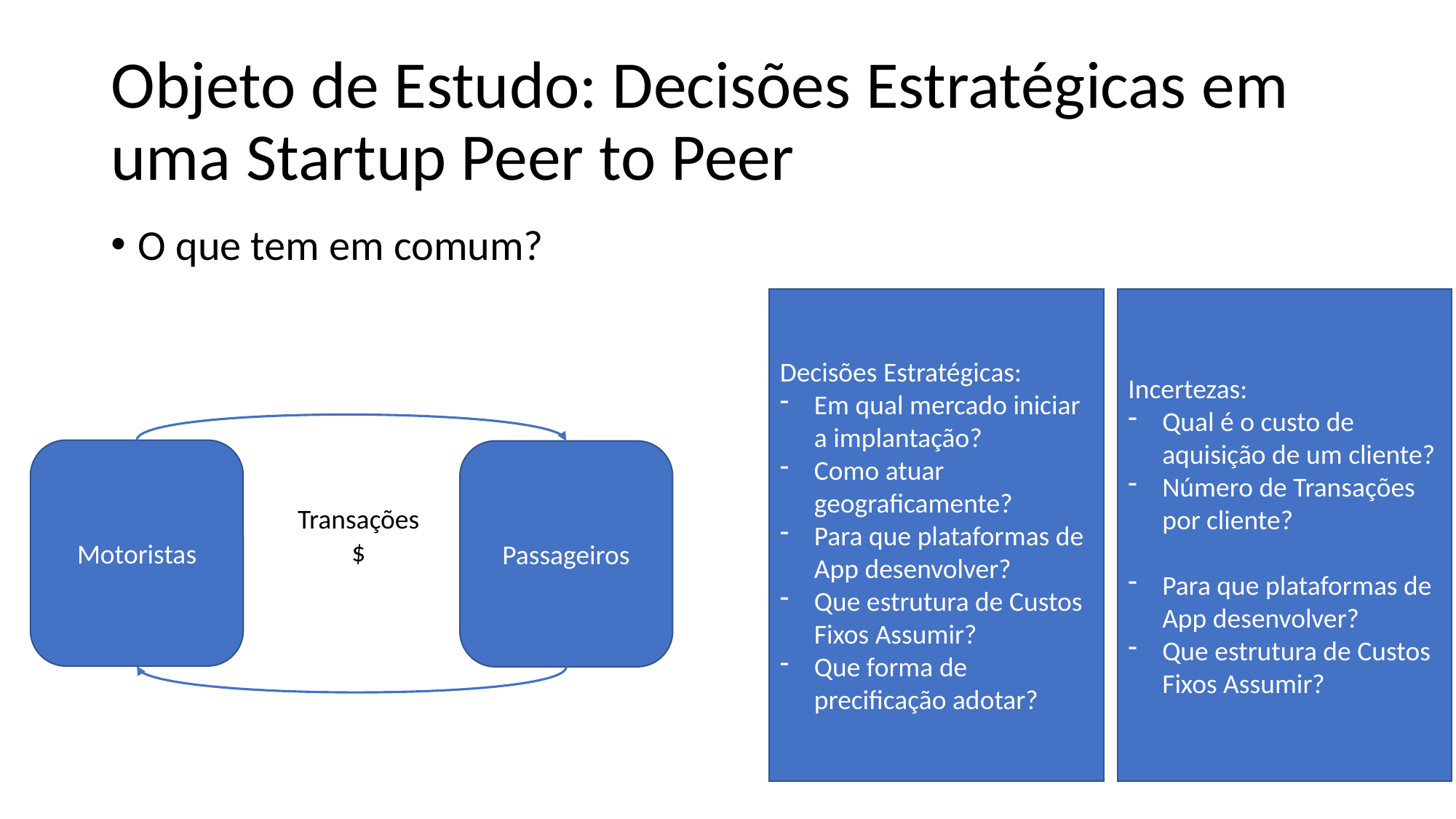

# Objeto de Estudo: Decisões Estratégicas em uma Startup Peer to Peer
O que tem em comum?
Decisões Estratégicas:
Em qual mercado iniciar a implantação?
Como atuar geograficamente?
Para que plataformas de App desenvolver?
Que estrutura de Custos Fixos Assumir?
Que forma de precificação adotar?
Incertezas:
Qual é o custo de aquisição de um cliente?
Número de Transações por cliente?

Para que plataformas de App desenvolver?
Que estrutura de Custos Fixos Assumir?
Motoristas
Passageiros
Transações $